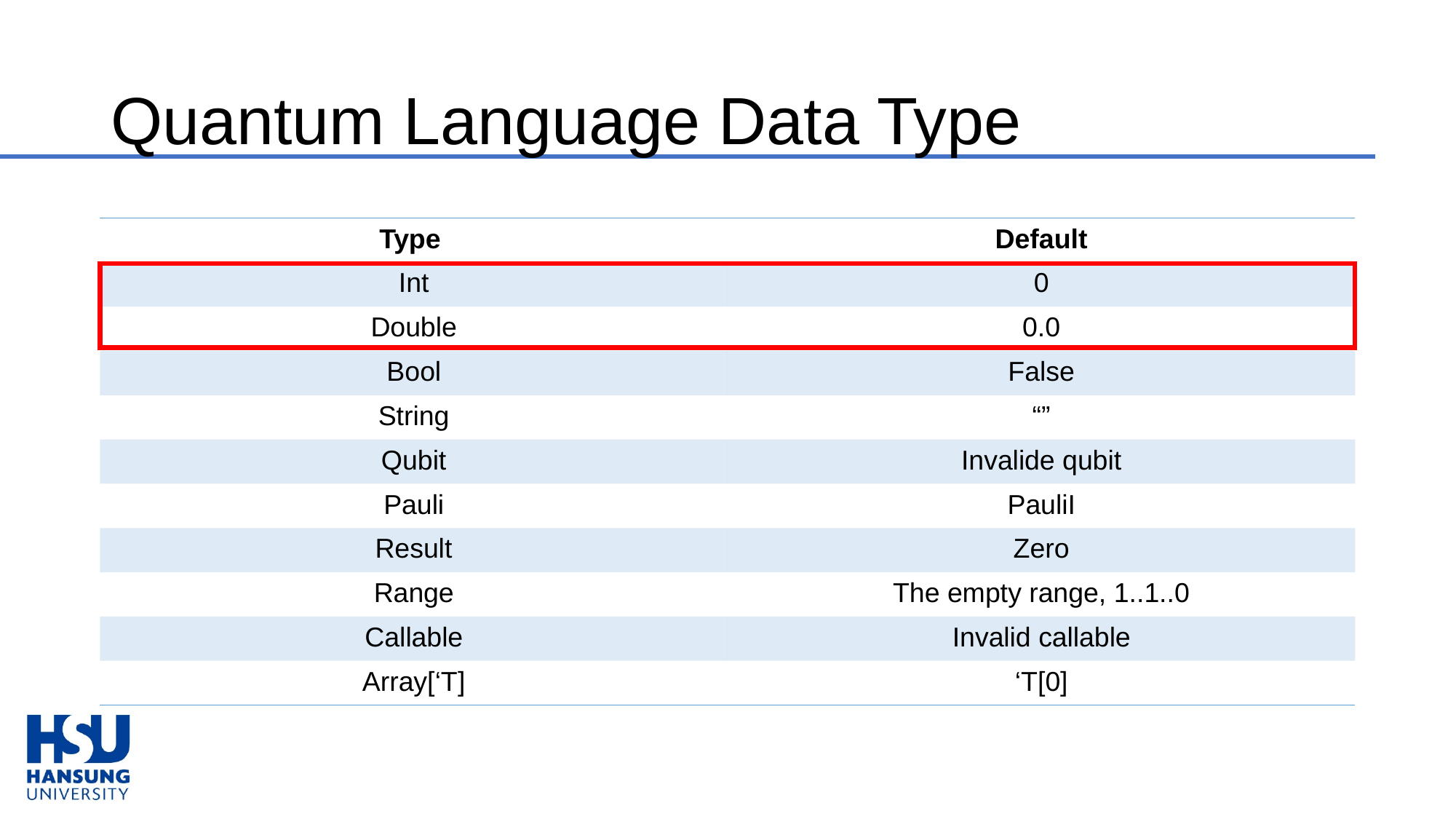

# Quantum Language Data Type
| Type | Default |
| --- | --- |
| Int | 0 |
| Double | 0.0 |
| Bool | False |
| String | “” |
| Qubit | Invalide qubit |
| Pauli | PauliI |
| Result | Zero |
| Range | The empty range, 1..1..0 |
| Callable | Invalid callable |
| Array[‘T] | ‘T[0] |